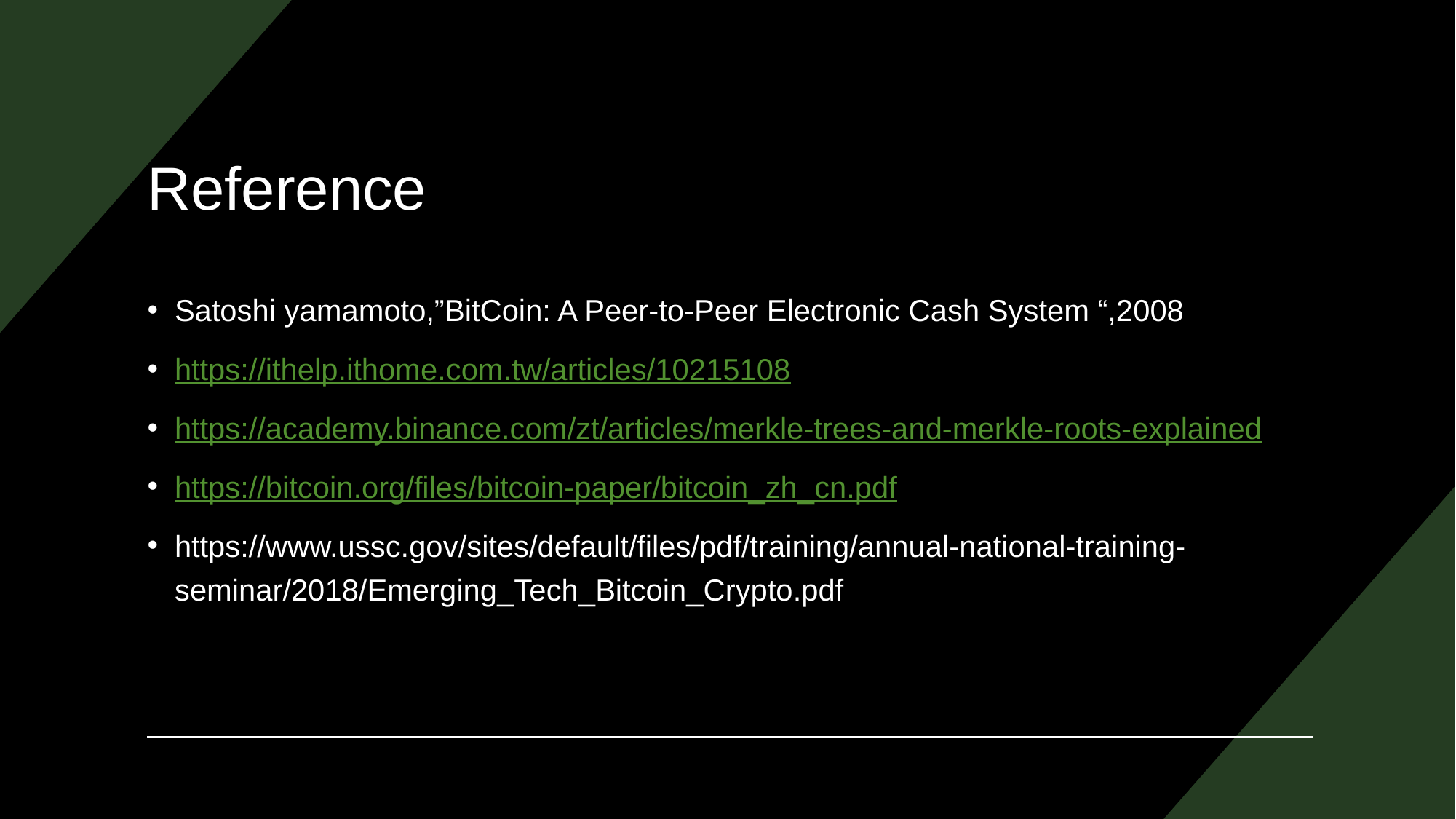

# Reference
Satoshi yamamoto,”BitCoin: A Peer-to-Peer Electronic Cash System “,2008
https://ithelp.ithome.com.tw/articles/10215108
https://academy.binance.com/zt/articles/merkle-trees-and-merkle-roots-explained
https://bitcoin.org/files/bitcoin-paper/bitcoin_zh_cn.pdf
https://www.ussc.gov/sites/default/files/pdf/training/annual-national-training-seminar/2018/Emerging_Tech_Bitcoin_Crypto.pdf